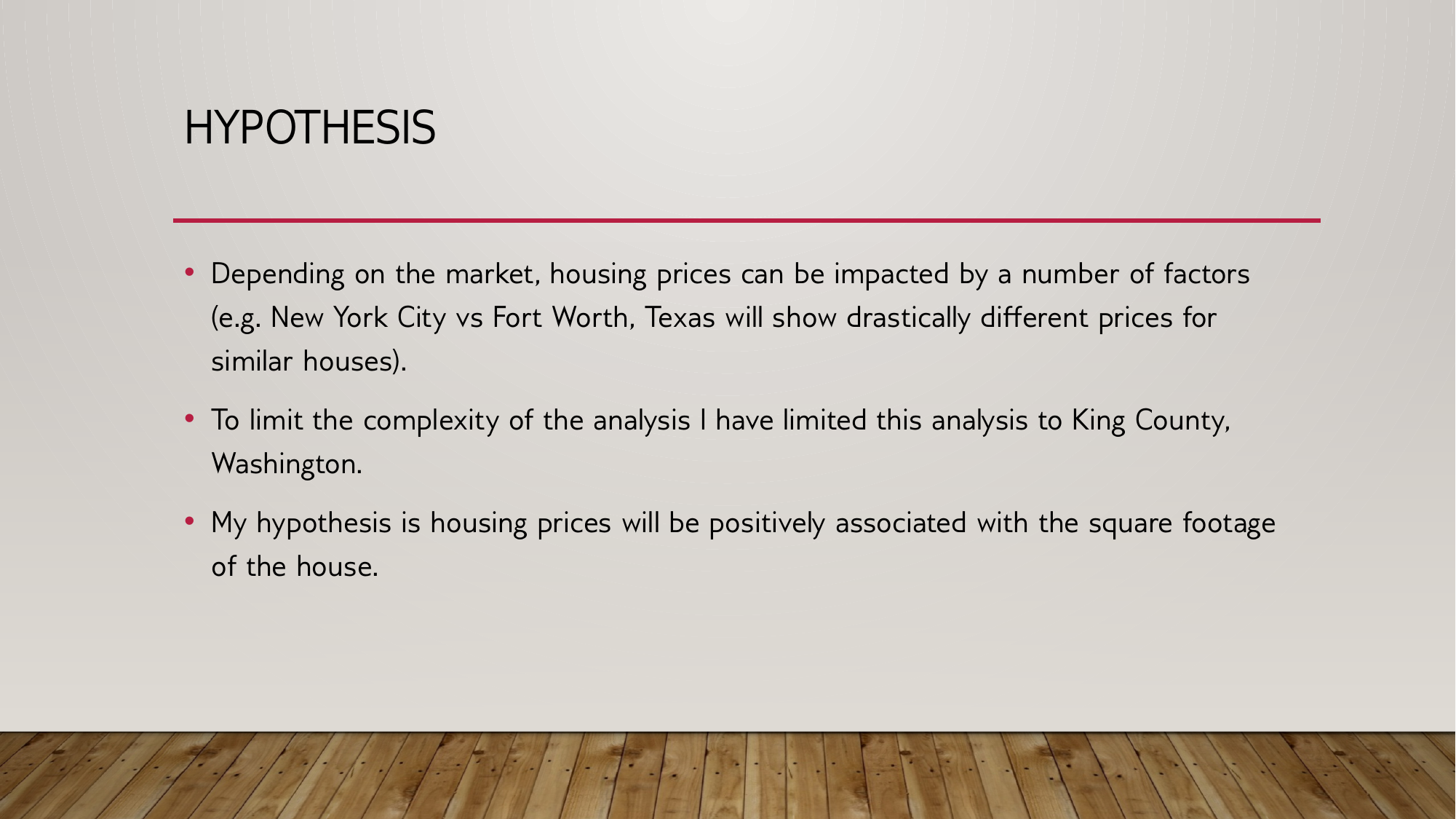

# Hypothesis
Depending on the market, housing prices can be impacted by a number of factors (e.g. New York City vs Fort Worth, Texas will show drastically different prices for similar houses).
To limit the complexity of the analysis I have limited this analysis to King County, Washington.
My hypothesis is housing prices will be positively associated with the square footage of the house.